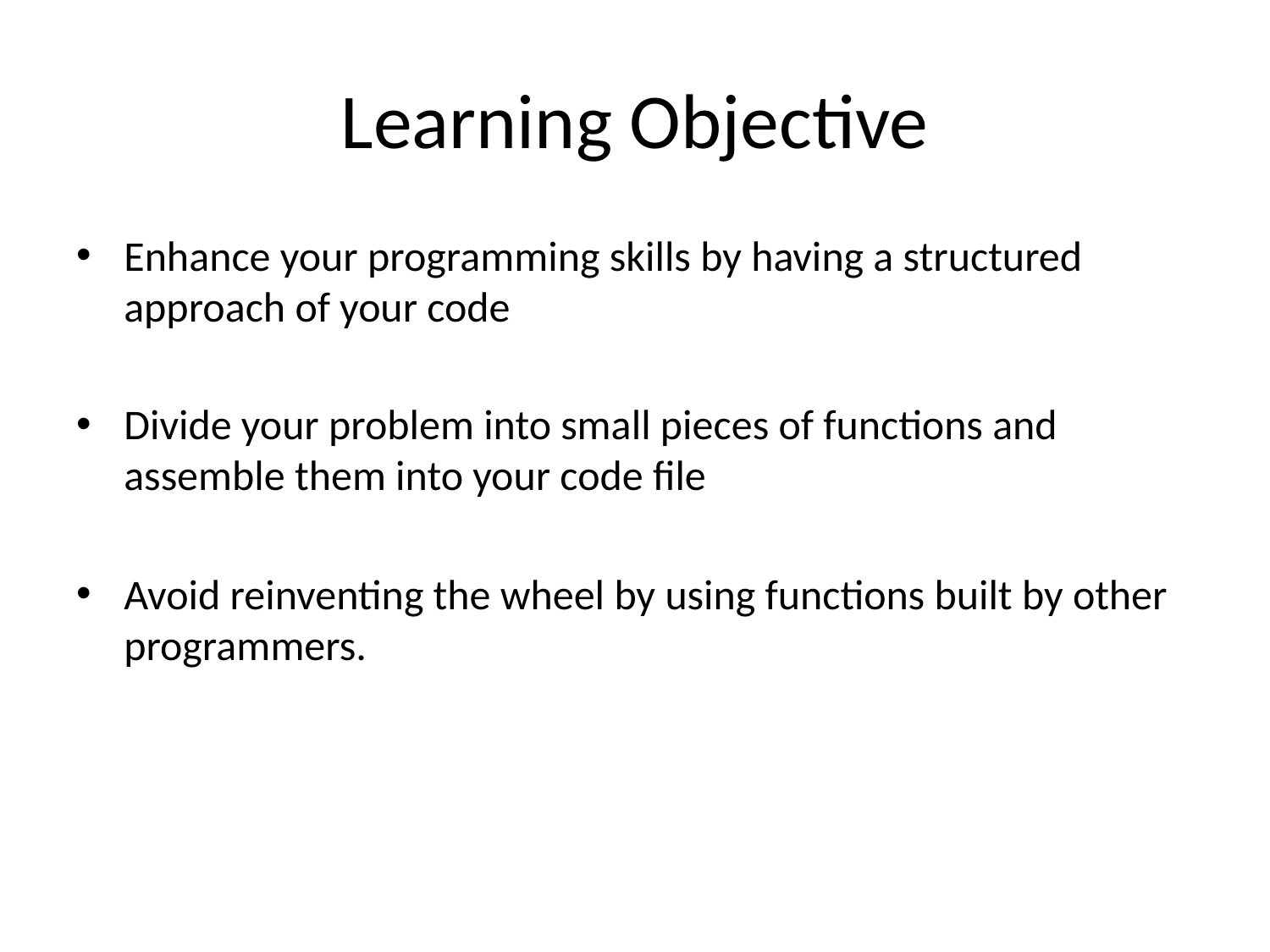

# Learning Objective
Enhance your programming skills by having a structured approach of your code

Divide your problem into small pieces of functions and assemble them into your code file

Avoid reinventing the wheel by using functions built by other programmers.